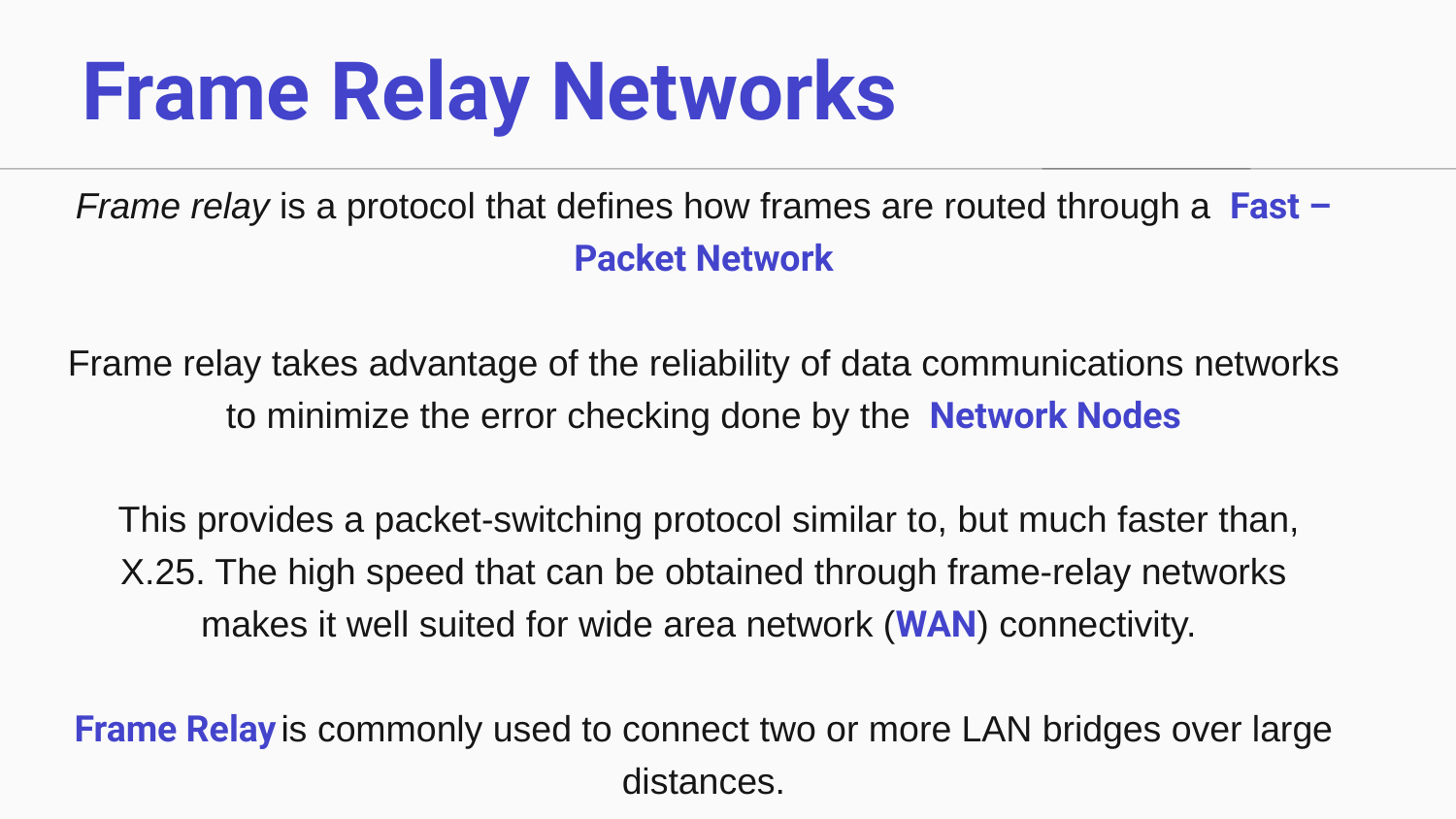

Frame Relay Networks
Frame relay is a protocol that defines how frames are routed through a  Fast – Packet Network

Frame relay takes advantage of the reliability of data communications networks to minimize the error checking done by the  Network Nodes

 This provides a packet-switching protocol similar to, but much faster than, X.25. The high speed that can be obtained through frame-relay networks makes it well suited for wide area network (WAN) connectivity.

Frame Relay is commonly used to connect two or more LAN bridges over large distances.